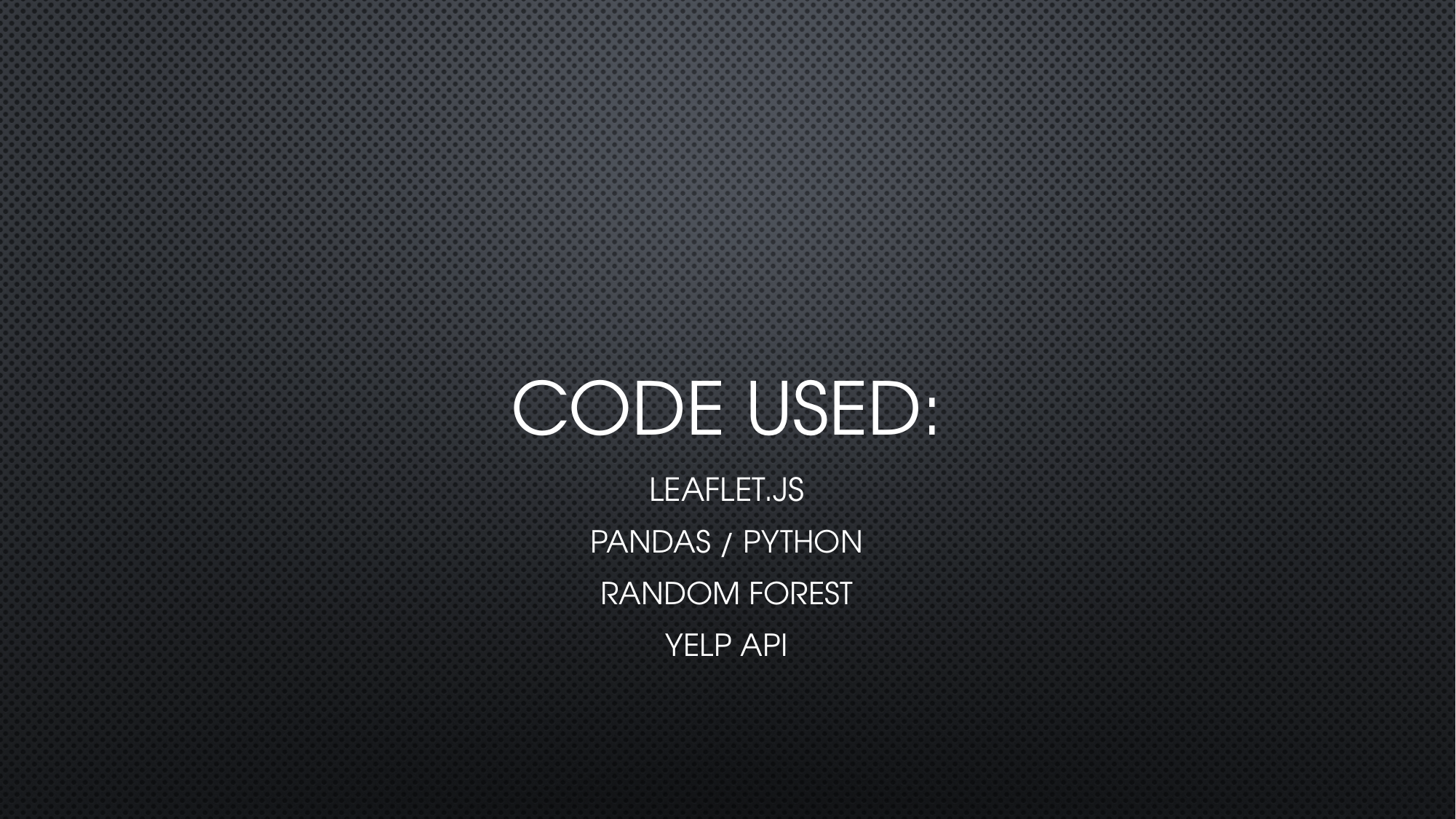

# Code used:
Leaflet.Js
Pandas / python
Random forest
Yelp api